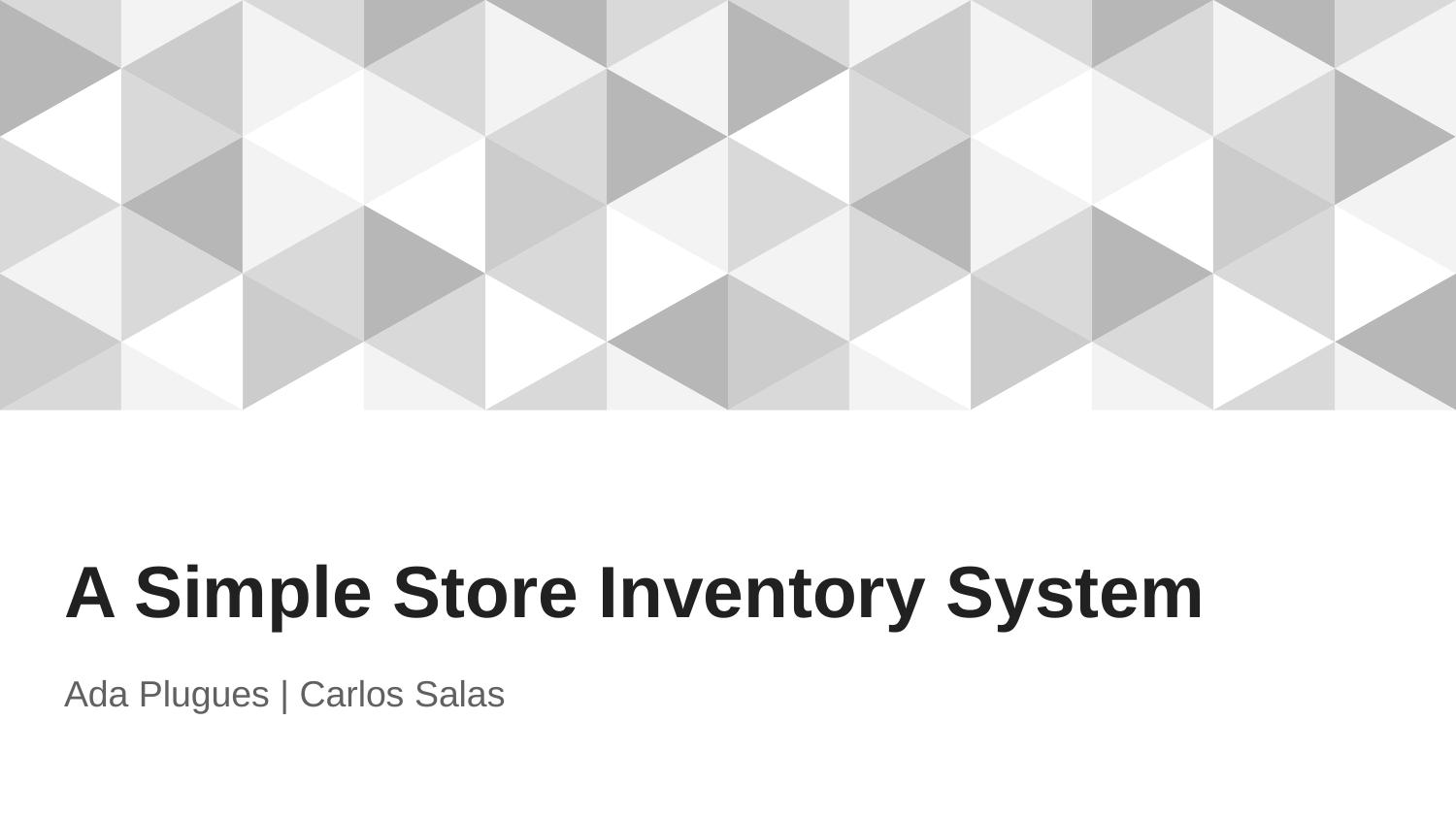

# A Simple Store Inventory System
Ada Plugues | Carlos Salas